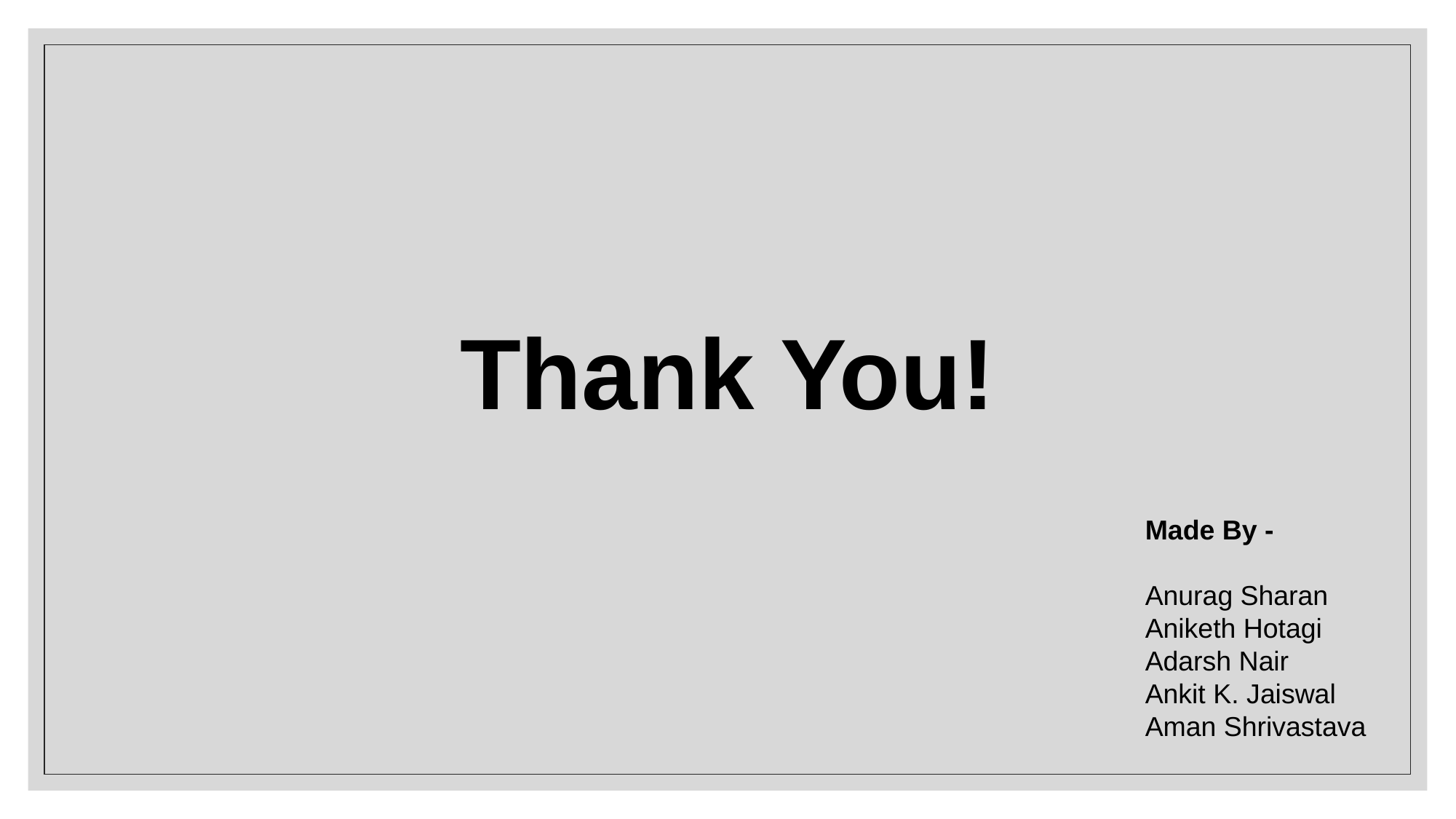

Thank You!
Made By -

Anurag Sharan
Aniketh Hotagi
Adarsh Nair
Ankit K. Jaiswal
Aman Shrivastava